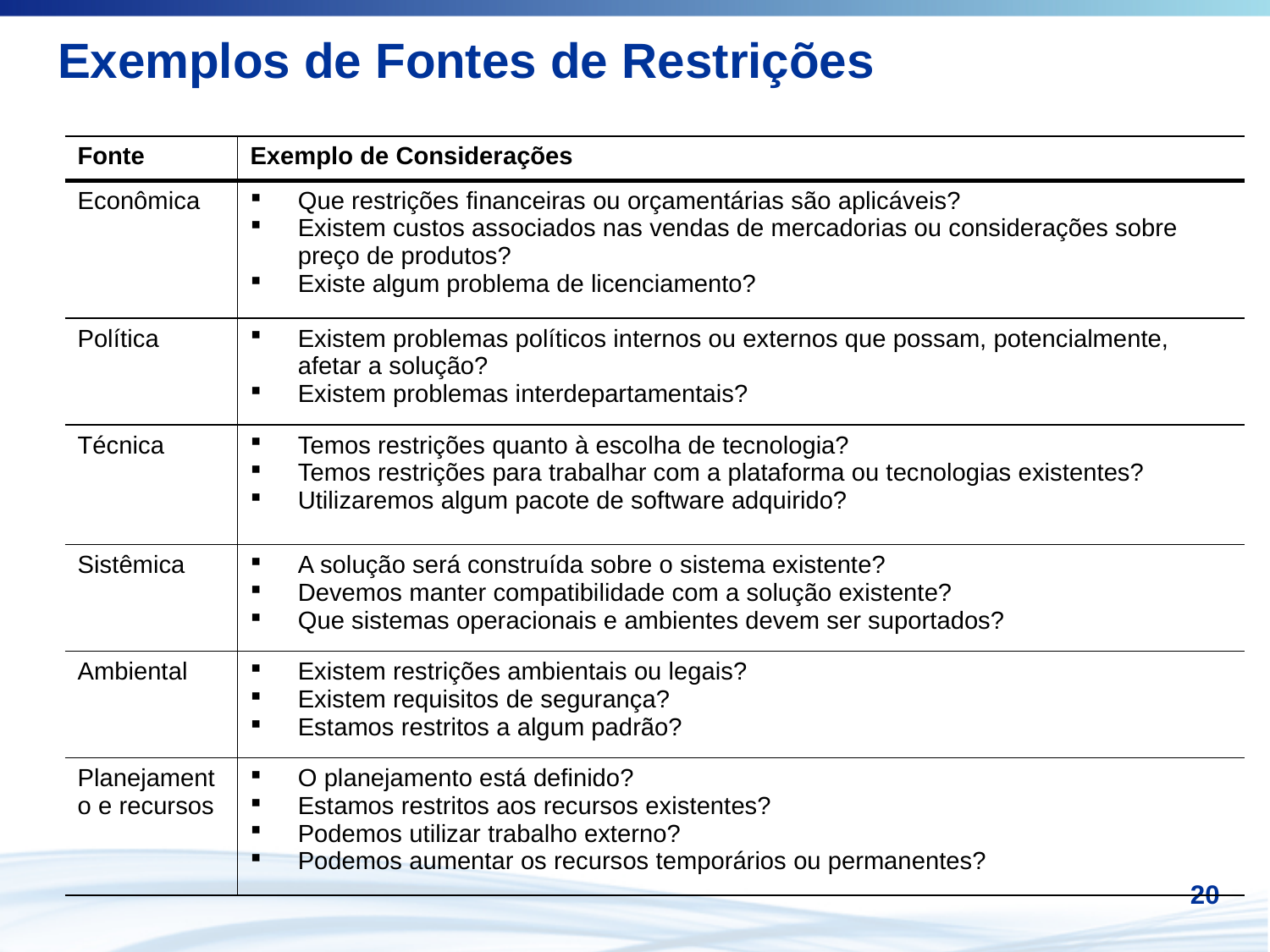

# Exemplos de Fontes de Restrições
| Fonte | Exemplo de Considerações |
| --- | --- |
| Econômica | Que restrições financeiras ou orçamentárias são aplicáveis? Existem custos associados nas vendas de mercadorias ou considerações sobre preço de produtos? Existe algum problema de licenciamento? |
| Política | Existem problemas políticos internos ou externos que possam, potencialmente, afetar a solução? Existem problemas interdepartamentais? |
| Técnica | Temos restrições quanto à escolha de tecnologia? Temos restrições para trabalhar com a plataforma ou tecnologias existentes? Utilizaremos algum pacote de software adquirido? |
| Sistêmica | A solução será construída sobre o sistema existente? Devemos manter compatibilidade com a solução existente? Que sistemas operacionais e ambientes devem ser suportados? |
| Ambiental | Existem restrições ambientais ou legais? Existem requisitos de segurança? Estamos restritos a algum padrão? |
| Planejamento e recursos | O planejamento está definido? Estamos restritos aos recursos existentes? Podemos utilizar trabalho externo? Podemos aumentar os recursos temporários ou permanentes? |